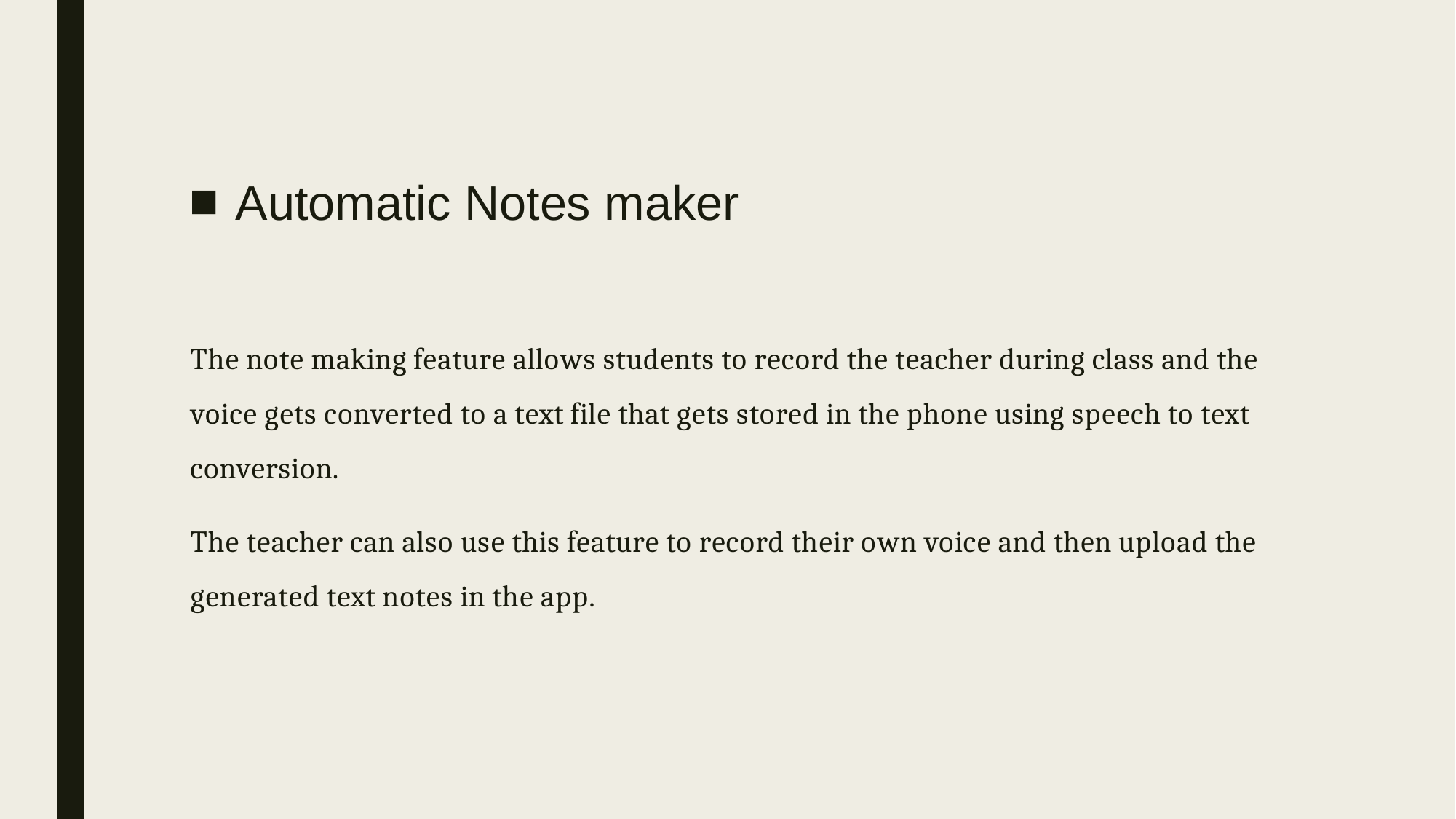

Automatic Notes maker

The note making feature allows students to record the teacher during class and the voice gets converted to a text file that gets stored in the phone using speech to text conversion.
The teacher can also use this feature to record their own voice and then upload the generated text notes in the app.